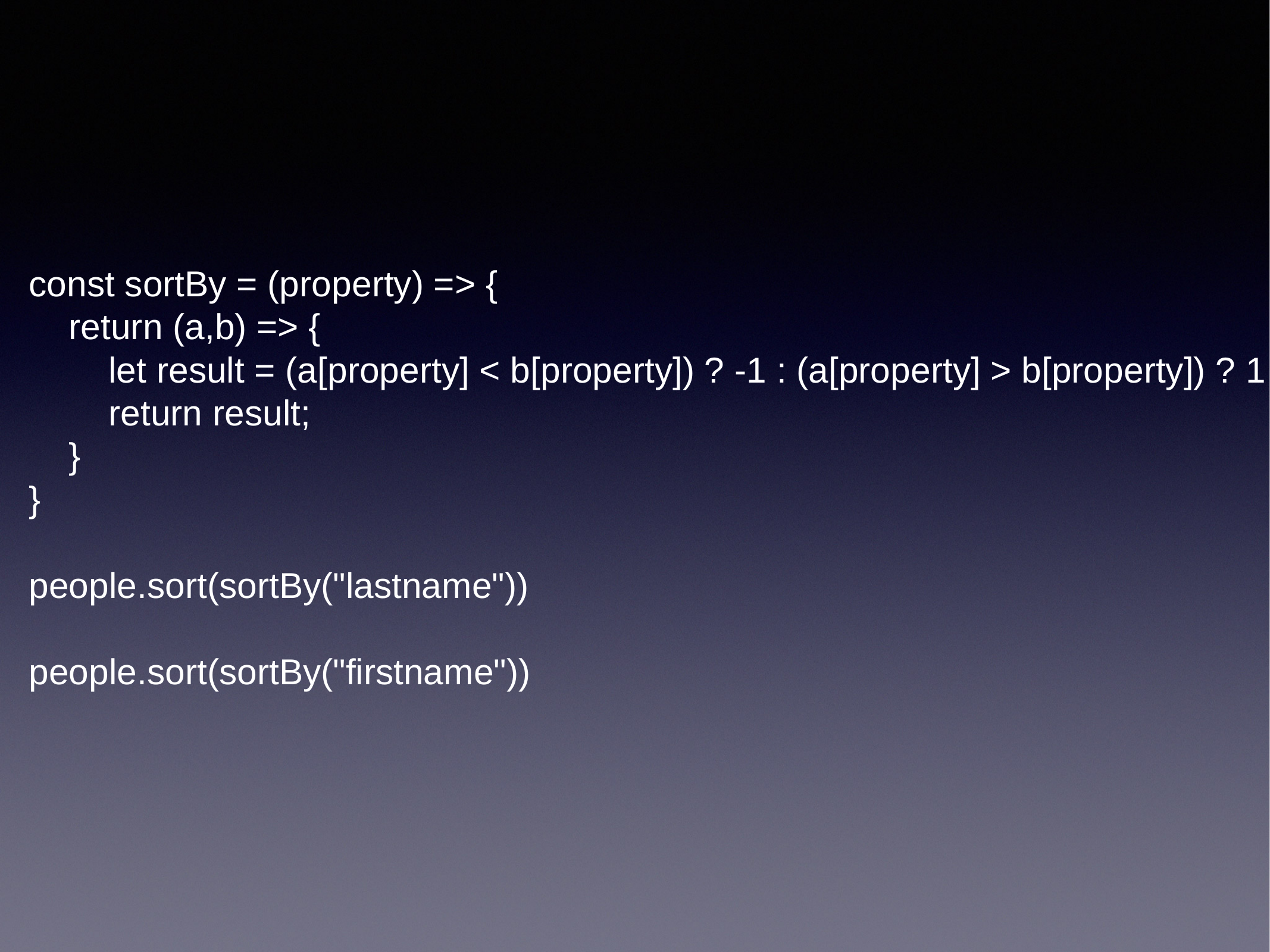

const sortBy = (property) => {
    return (a,b) => {
        let result = (a[property] < b[property]) ? -1 : (a[property] > b[property]) ? 1 : 0;
        return result;
    }
}

people.sort(sortBy("lastname"))

people.sort(sortBy("firstname"))